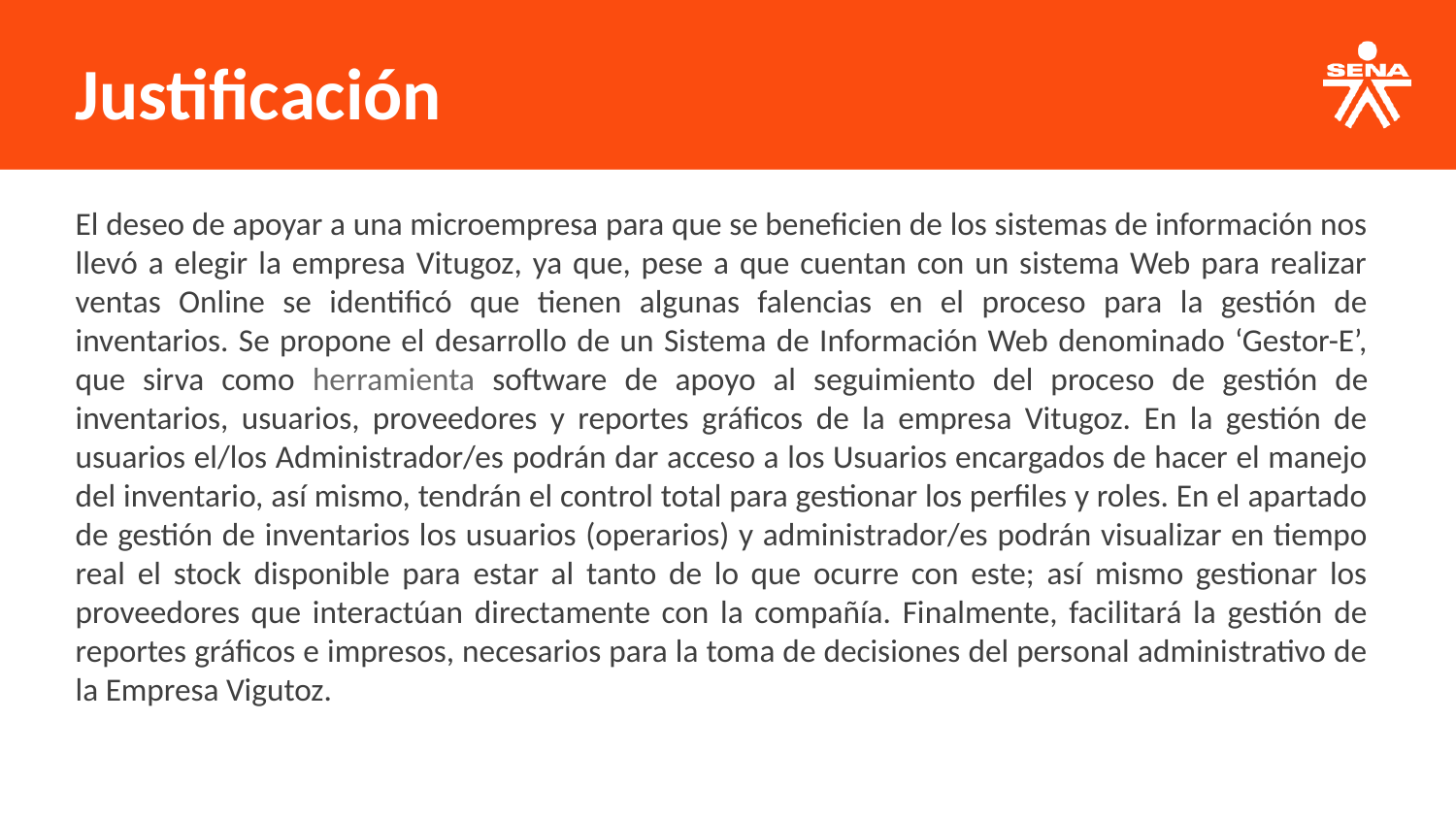

Justificación
El deseo de apoyar a una microempresa para que se beneficien de los sistemas de información nos llevó a elegir la empresa Vitugoz, ya que, pese a que cuentan con un sistema Web para realizar ventas Online se identificó que tienen algunas falencias en el proceso para la gestión de inventarios. Se propone el desarrollo de un Sistema de Información Web denominado ‘Gestor-E’, que sirva como herramienta software de apoyo al seguimiento del proceso de gestión de inventarios, usuarios, proveedores y reportes gráficos de la empresa Vitugoz. En la gestión de usuarios el/los Administrador/es podrán dar acceso a los Usuarios encargados de hacer el manejo del inventario, así mismo, tendrán el control total para gestionar los perfiles y roles. En el apartado de gestión de inventarios los usuarios (operarios) y administrador/es podrán visualizar en tiempo real el stock disponible para estar al tanto de lo que ocurre con este; así mismo gestionar los proveedores que interactúan directamente con la compañía. Finalmente, facilitará la gestión de reportes gráficos e impresos, necesarios para la toma de decisiones del personal administrativo de la Empresa Vigutoz.